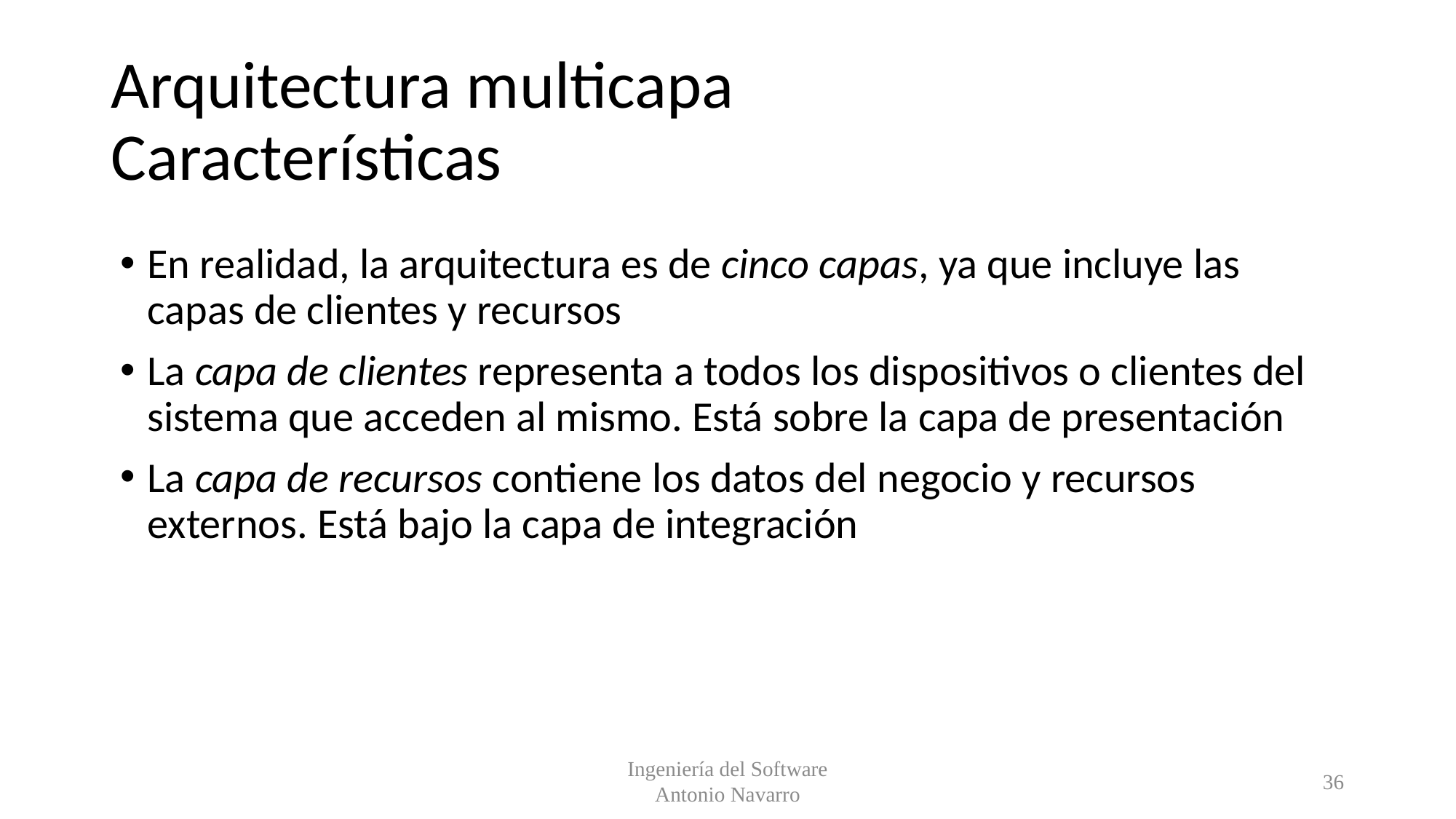

# Arquitectura multicapa Características
En realidad, la arquitectura es de cinco capas, ya que incluye las capas de clientes y recursos
La capa de clientes representa a todos los dispositivos o clientes del sistema que acceden al mismo. Está sobre la capa de presentación
La capa de recursos contiene los datos del negocio y recursos externos. Está bajo la capa de integración
Ingeniería del Software
Antonio Navarro
36